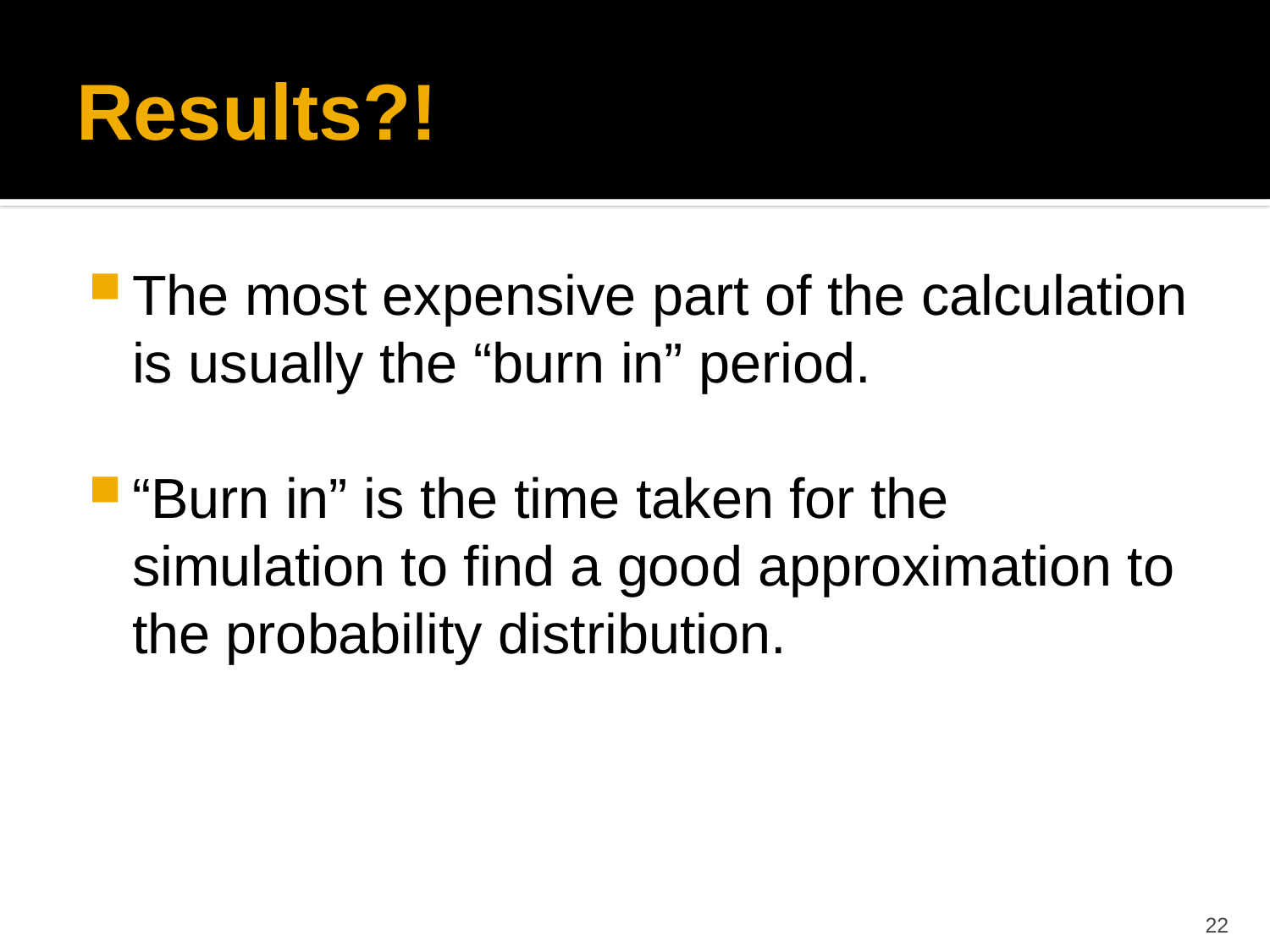

# Results?!
The most expensive part of the calculation is usually the “burn in” period.

“Burn in” is the time taken for the simulation to find a good approximation to the probability distribution.
22